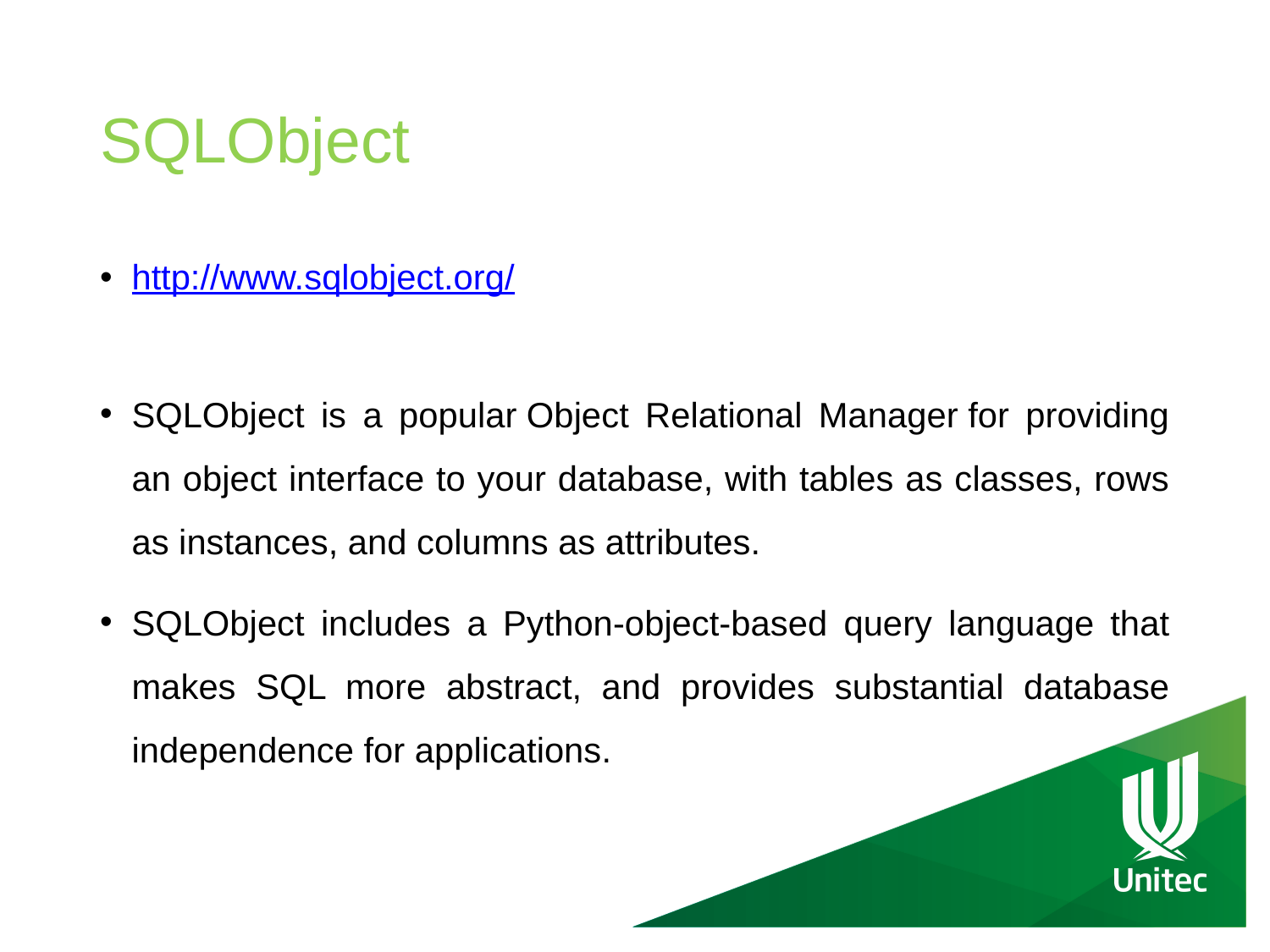

# SQLObject
http://www.sqlobject.org/

SQLObject is a popular Object Relational Manager for providing an object interface to your database, with tables as classes, rows as instances, and columns as attributes.
SQLObject includes a Python-object-based query language that makes SQL more abstract, and provides substantial database independence for applications.